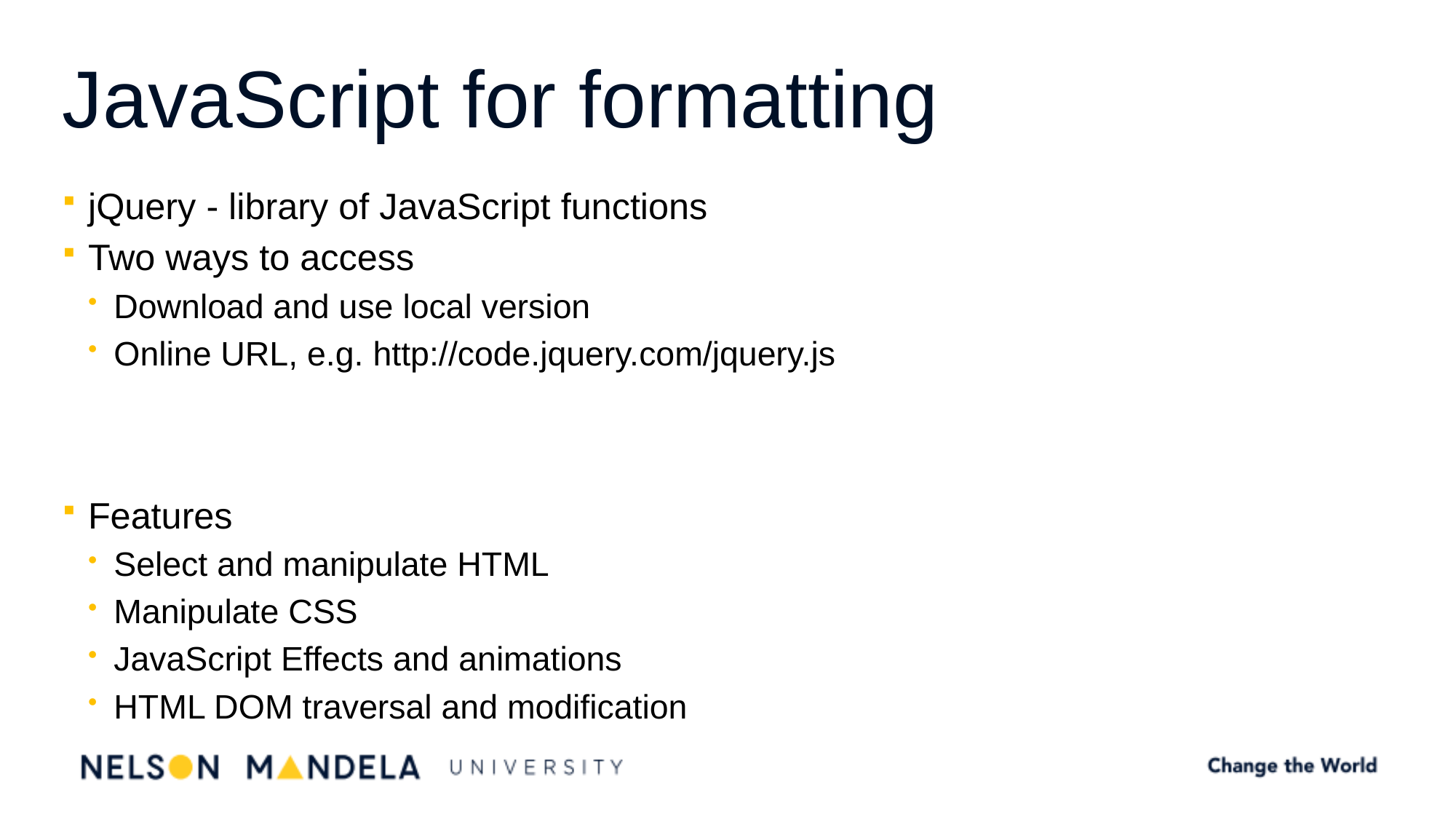

# JavaScript for formatting
jQuery - library of JavaScript functions
Two ways to access
Download and use local version
Online URL, e.g. http://code.jquery.com/jquery.js

Features
Select and manipulate HTML
Manipulate CSS
JavaScript Effects and animations
HTML DOM traversal and modification